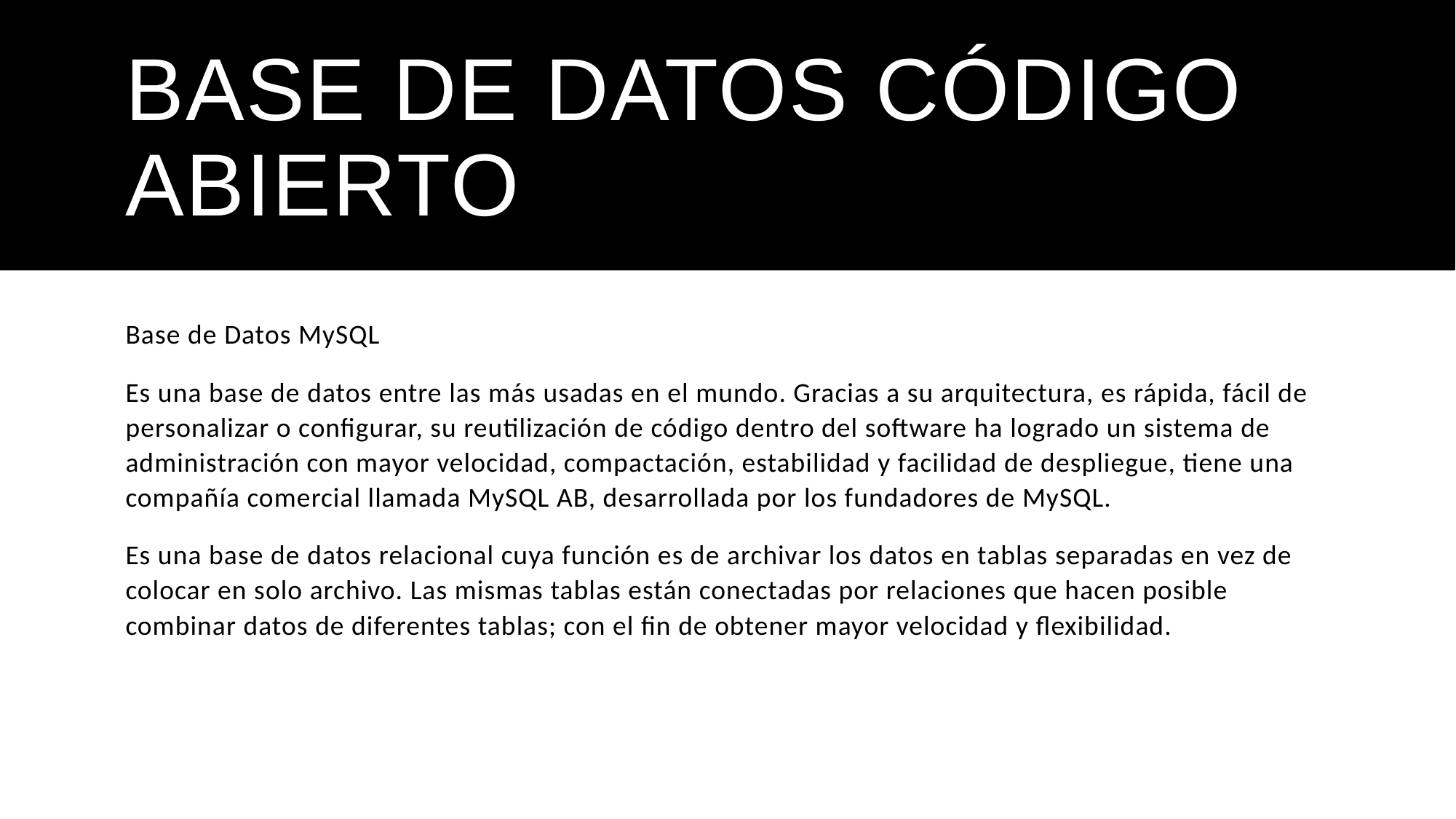

# Base de datos código abierto
Base de Datos MySQL
Es una base de datos entre las más usadas en el mundo. Gracias a su arquitectura, es rápida, fácil de personalizar o configurar, su reutilización de código dentro del software ha logrado un sistema de administración con mayor velocidad, compactación, estabilidad y facilidad de despliegue, tiene una compañía comercial llamada MySQL AB, desarrollada por los fundadores de MySQL.
Es una base de datos relacional cuya función es de archivar los datos en tablas separadas en vez de colocar en solo archivo. Las mismas tablas están conectadas por relaciones que hacen posible combinar datos de diferentes tablas; con el fin de obtener mayor velocidad y flexibilidad.